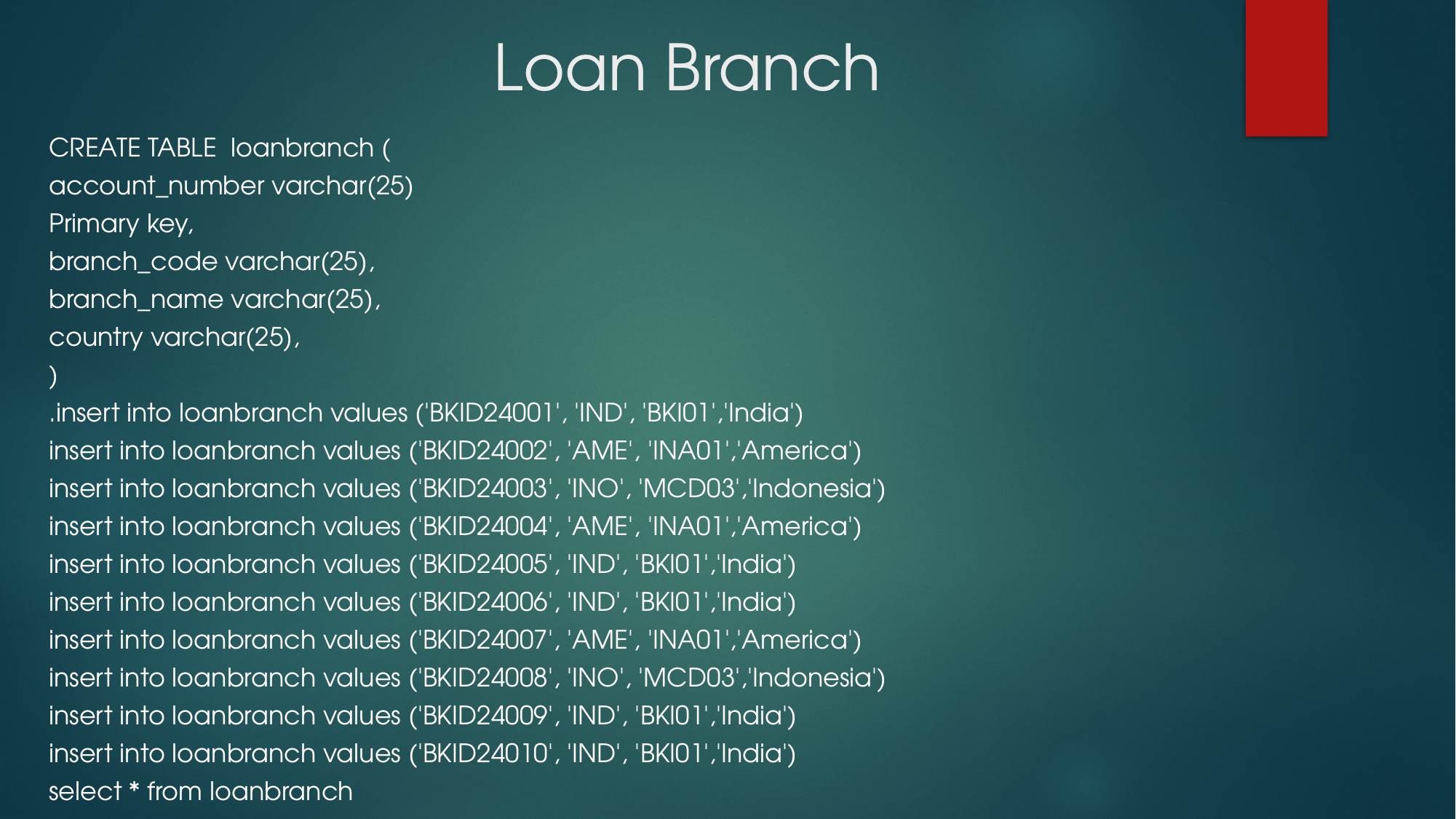

# Loan Branch
CREATE TABLE  loanbranch (
account_number varchar(25)
Primary key,
branch_code varchar(25),
branch_name varchar(25),
country varchar(25),
)
.insert into loanbranch values ('BKID24001', 'IND', 'BKI01','India')
insert into loanbranch values ('BKID24002', 'AME', 'INA01','America')
insert into loanbranch values ('BKID24003', 'INO', 'MCD03','Indonesia')
insert into loanbranch values ('BKID24004', 'AME', 'INA01','America')
insert into loanbranch values ('BKID24005', 'IND', 'BKI01','India')
insert into loanbranch values ('BKID24006', 'IND', 'BKI01','India')
insert into loanbranch values ('BKID24007', 'AME', 'INA01','America')
insert into loanbranch values ('BKID24008', 'INO', 'MCD03','Indonesia')
insert into loanbranch values ('BKID24009', 'IND', 'BKI01','India')
insert into loanbranch values ('BKID24010', 'IND', 'BKI01','India')
select * from loanbranch